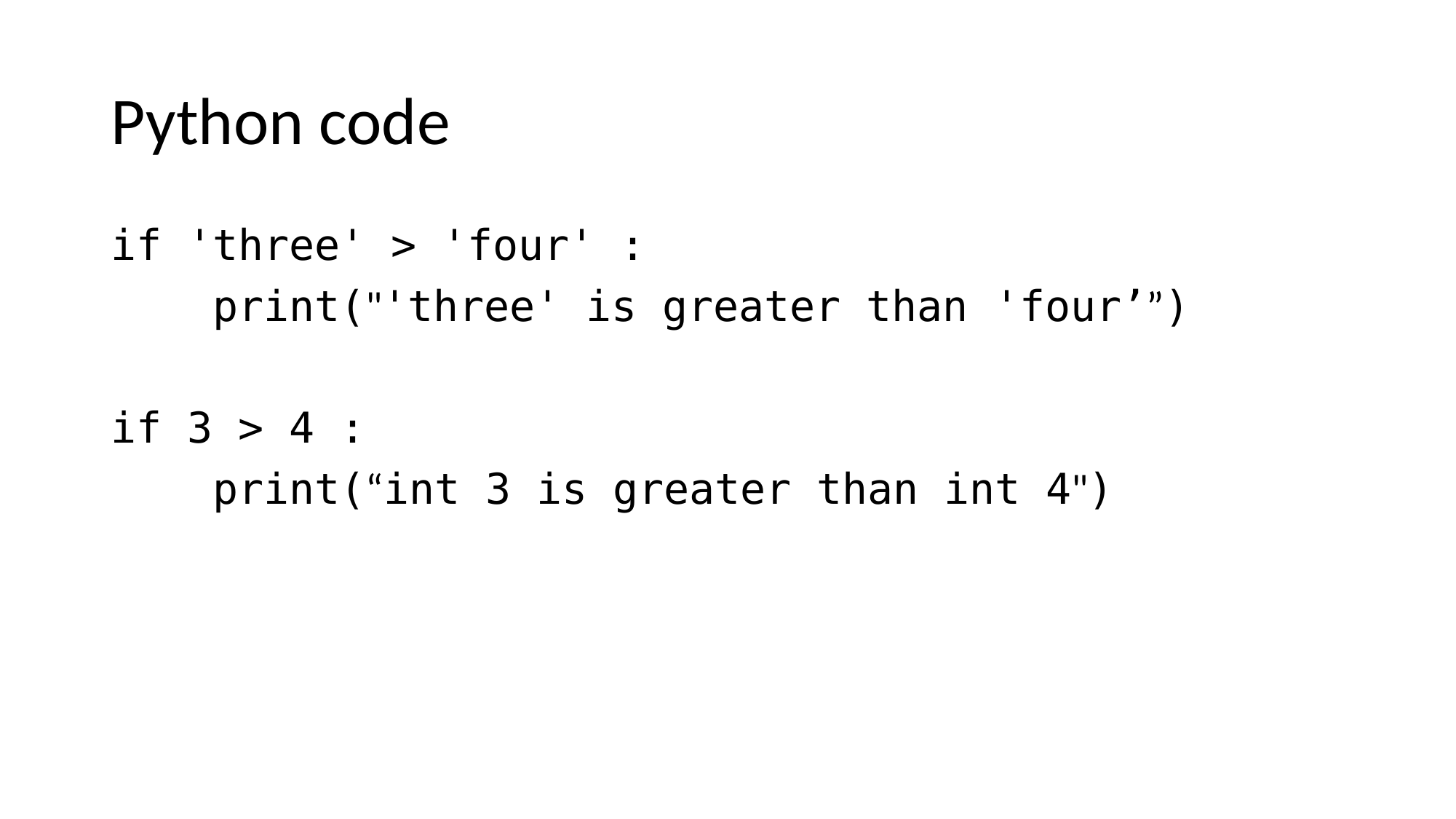

# Python code
if 'three' > 'four' :
    print("'three' is greater than 'four’”)

if 3 > 4 :
    print(“int 3 is greater than int 4")